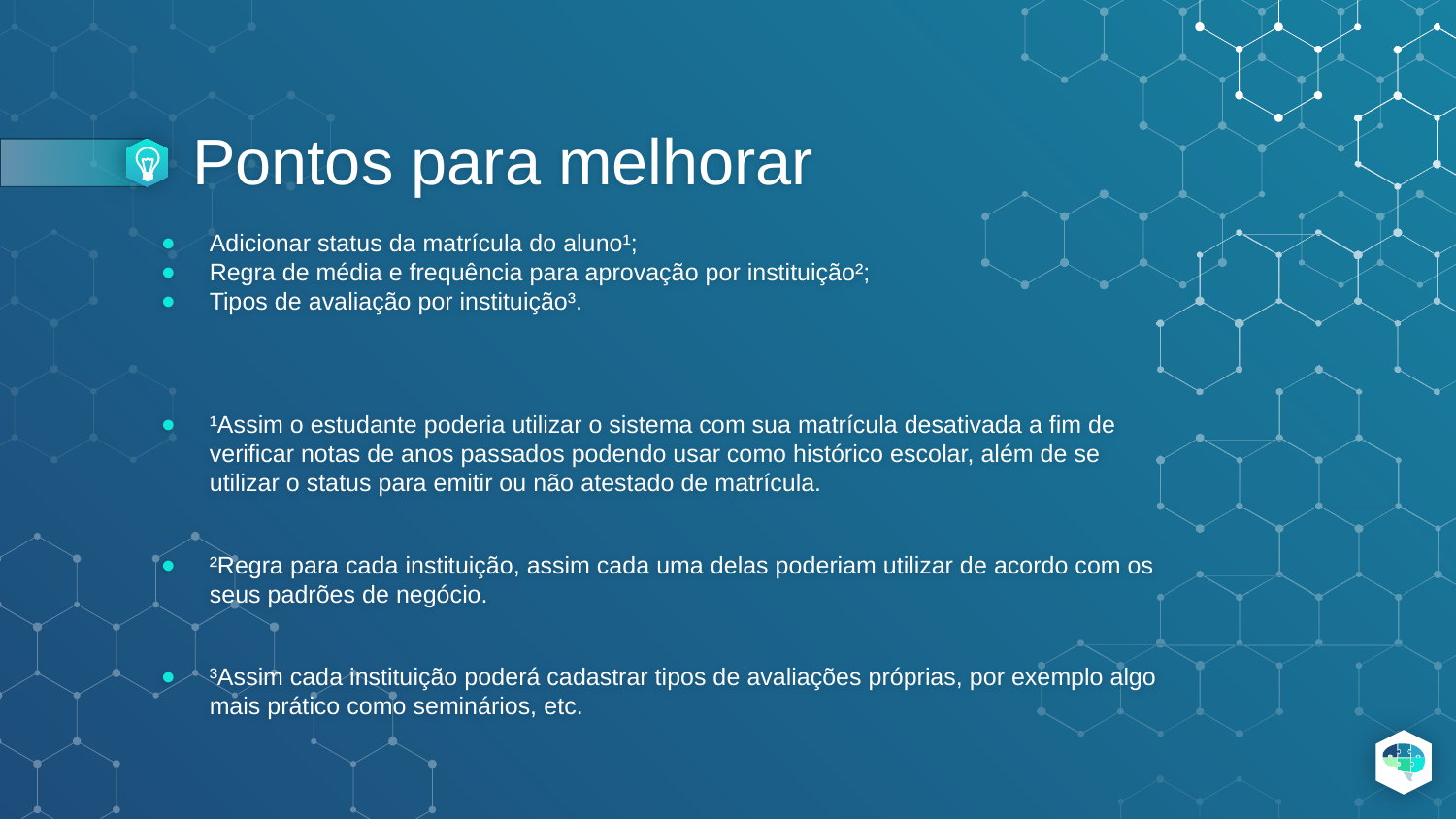

# Pontos para melhorar

Adicionar status da matrícula do aluno¹;
Regra de média e frequência para aprovação por instituição²;
Tipos de avaliação por instituição³.

¹Assim o estudante poderia utilizar o sistema com sua matrícula desativada a fim de verificar notas de anos passados podendo usar como histórico escolar, além de se utilizar o status para emitir ou não atestado de matrícula.

²Regra para cada instituição, assim cada uma delas poderiam utilizar de acordo com os seus padrões de negócio.

³Assim cada instituição poderá cadastrar tipos de avaliações próprias, por exemplo algo mais prático como seminários, etc.